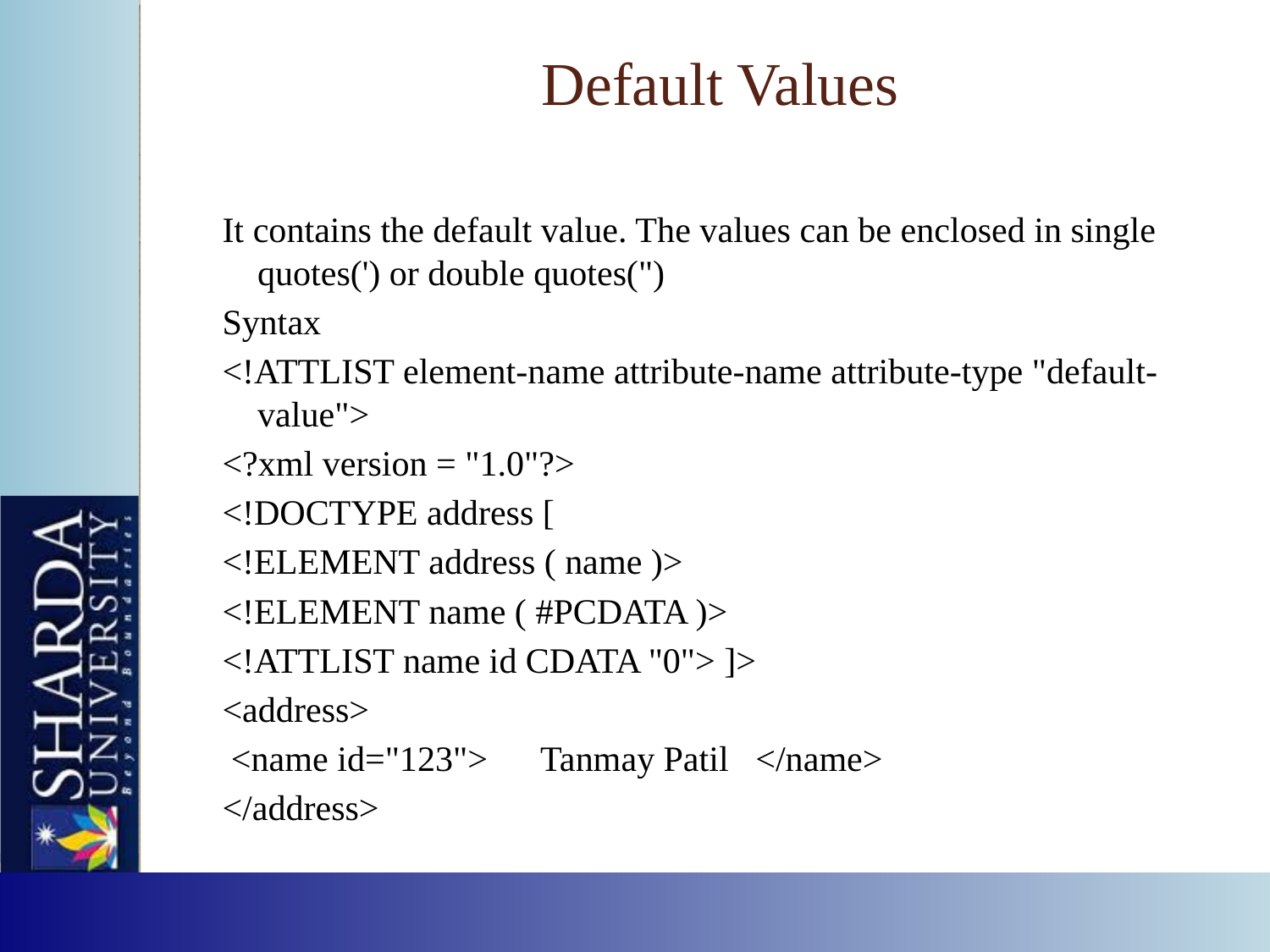

# Default Values
It contains the default value. The values can be enclosed in single quotes(') or double quotes(")
Syntax
<!ATTLIST element-name attribute-name attribute-type "default-value">
<?xml version = "1.0"?>
<!DOCTYPE address [
<!ELEMENT address ( name )>
<!ELEMENT name ( #PCDATA )>
<!ATTLIST name id CDATA "0"> ]>
<address>
 <name id="123">      Tanmay Patil   </name>
</address>